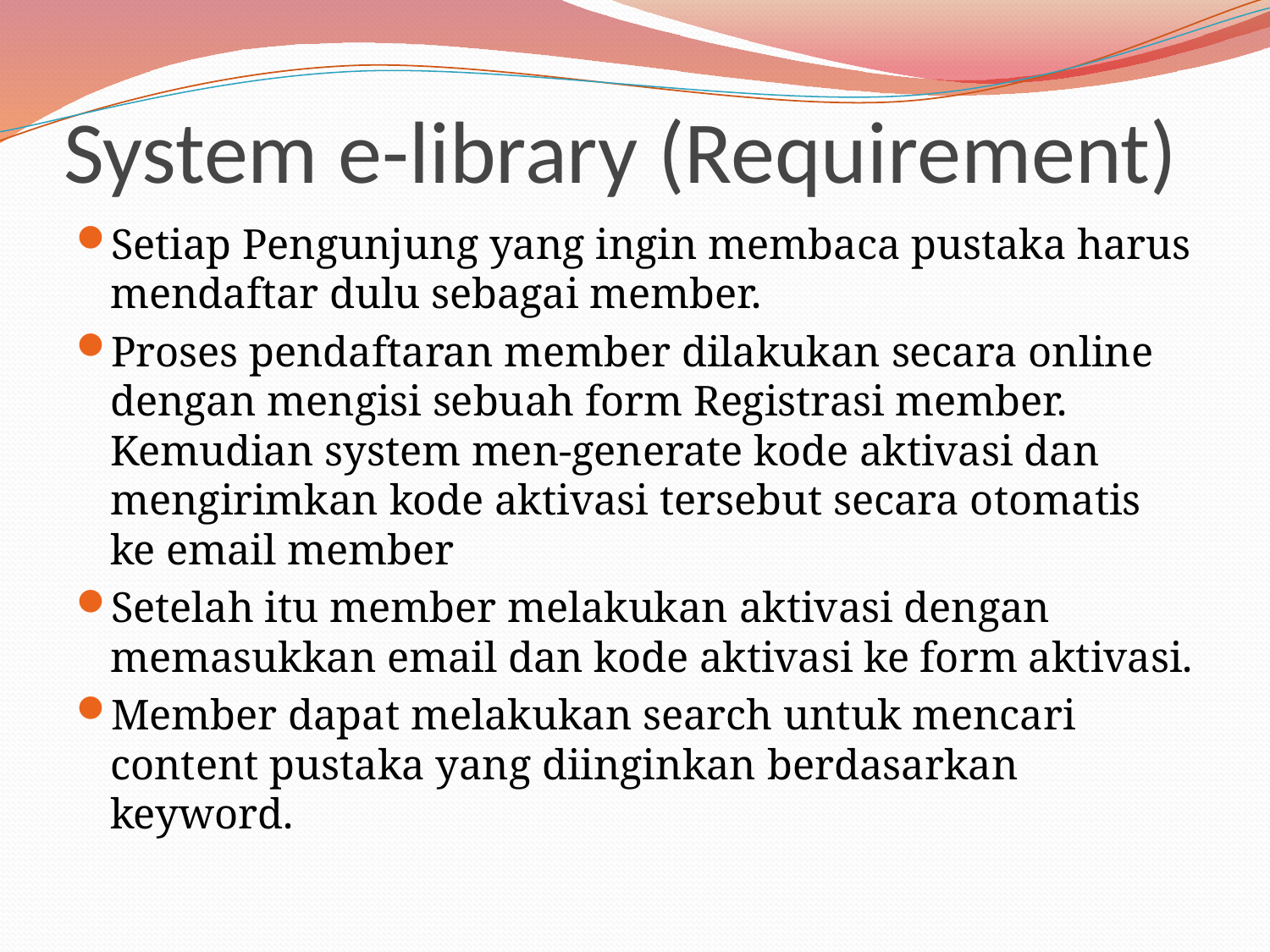

# System e-library (Requirement)
Setiap Pengunjung yang ingin membaca pustaka harus mendaftar dulu sebagai member.
Proses pendaftaran member dilakukan secara online dengan mengisi sebuah form Registrasi member. Kemudian system men-generate kode aktivasi dan mengirimkan kode aktivasi tersebut secara otomatis ke email member
Setelah itu member melakukan aktivasi dengan memasukkan email dan kode aktivasi ke form aktivasi.
Member dapat melakukan search untuk mencari content pustaka yang diinginkan berdasarkan keyword.